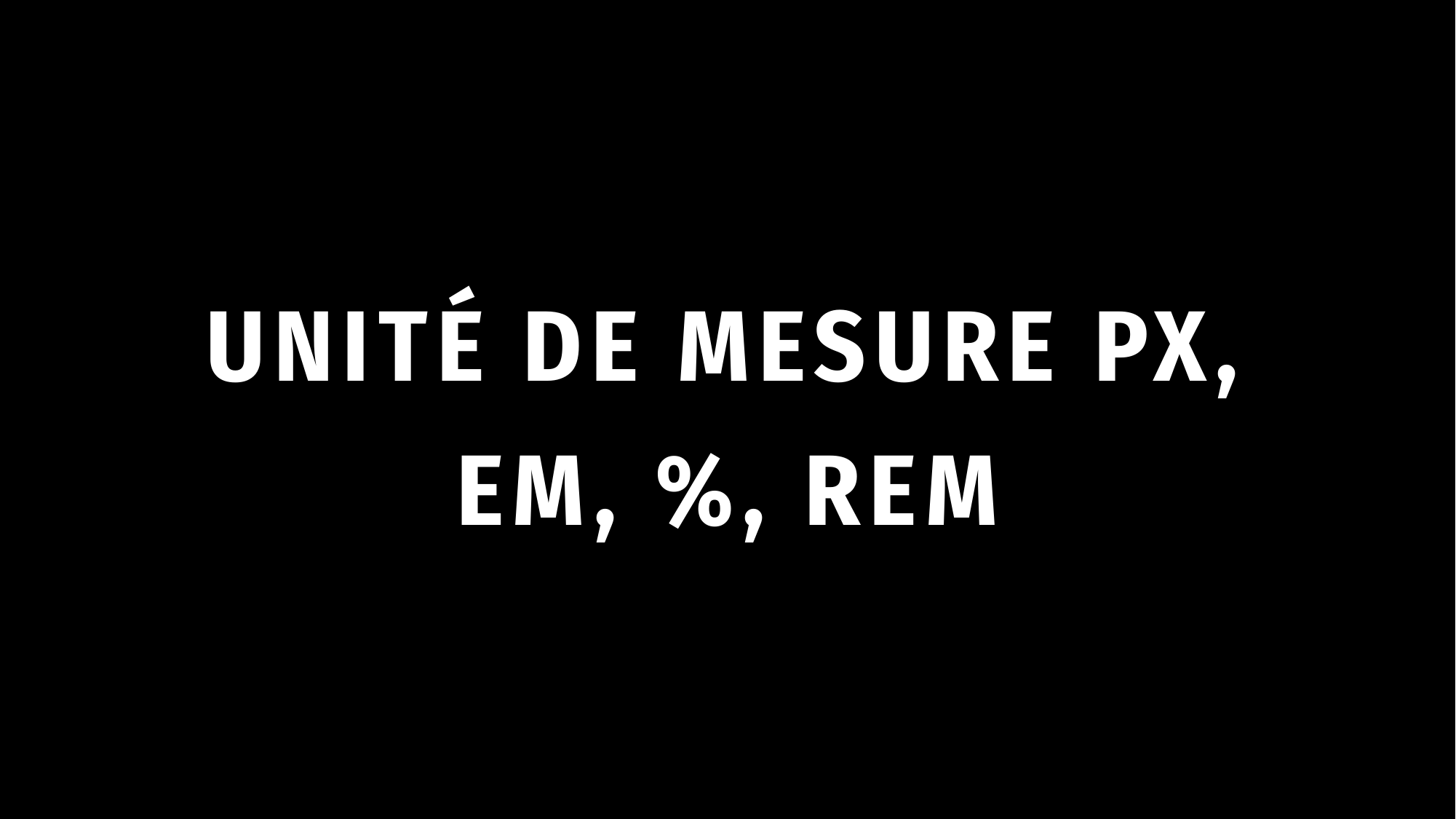

# Unité de mesure px, em, %, REM